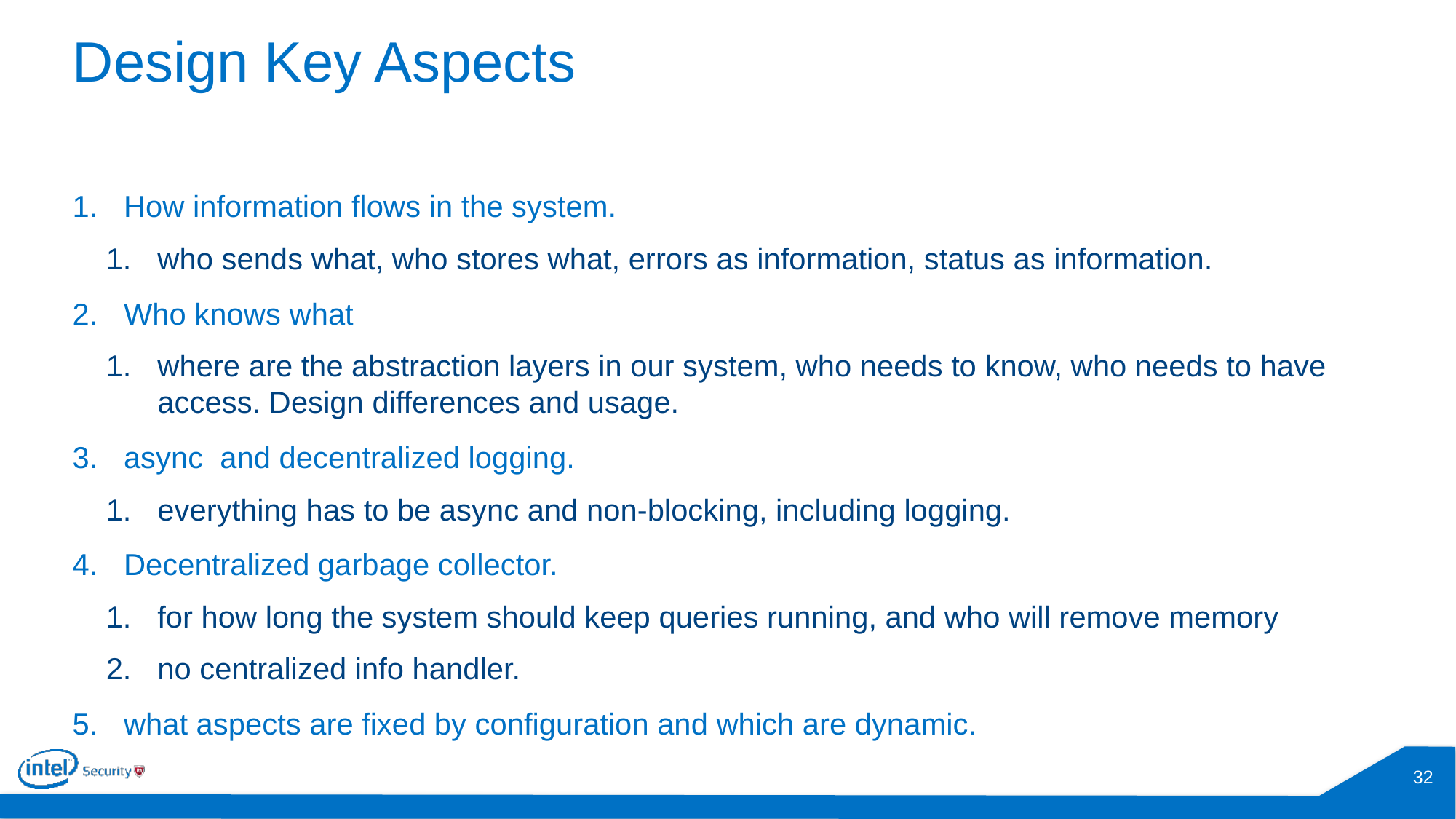

# Design Key Aspects
How information flows in the system.
who sends what, who stores what, errors as information, status as information.
Who knows what
where are the abstraction layers in our system, who needs to know, who needs to have access. Design differences and usage.
async  and decentralized logging.
everything has to be async and non-blocking, including logging.
Decentralized garbage collector.
for how long the system should keep queries running, and who will remove memory
no centralized info handler.
what aspects are fixed by configuration and which are dynamic.
32